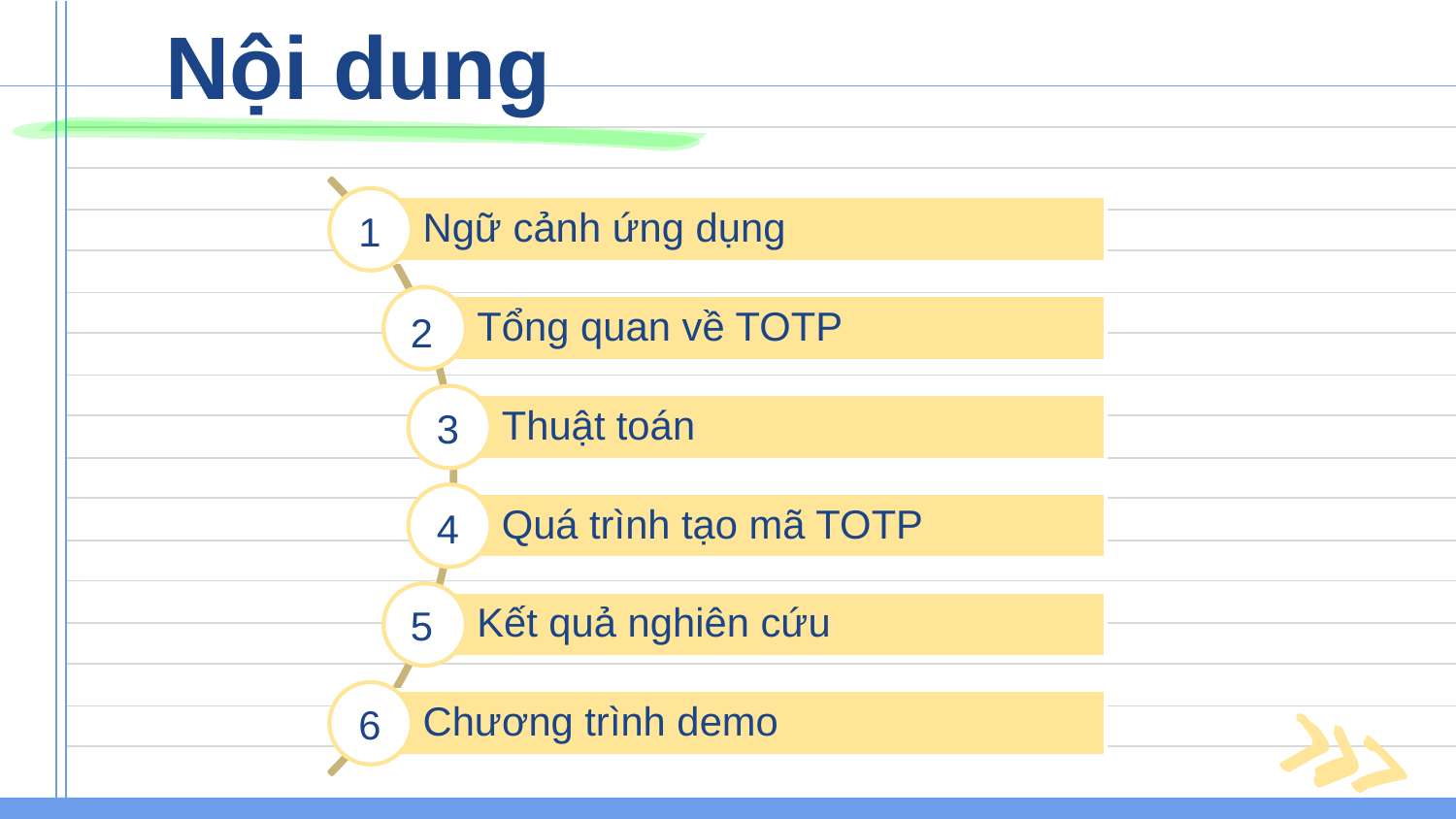

# Nội dung

Ngữ cảnh ứng dụng

Tổng quan về TOTP

Thuật toán

Quá trình tạo mã TOTP

Kết quả nghiên cứu

Chương trình demo

1
2
3
4
5
6